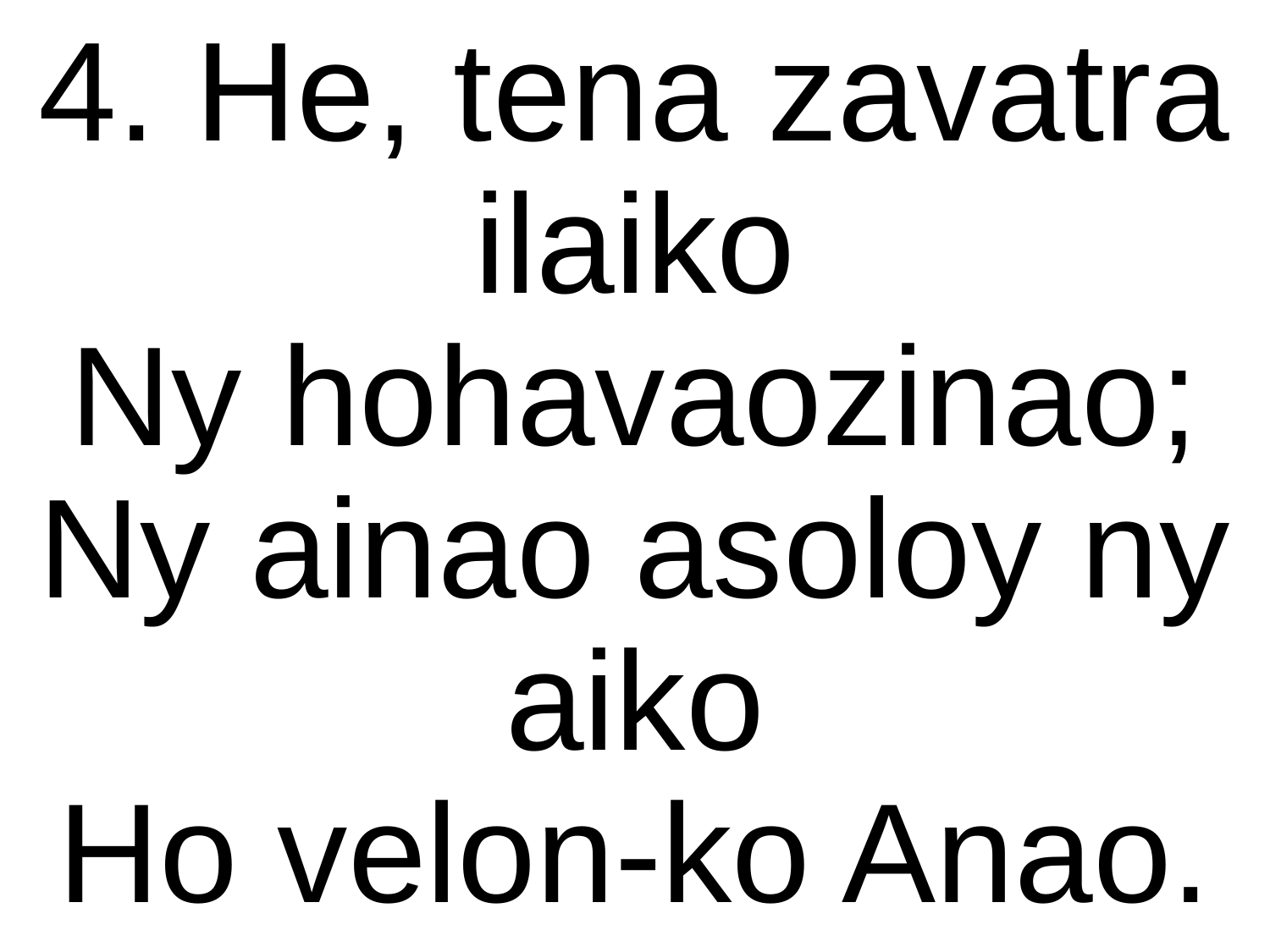

4. He, tena zavatra ilaiko
Ny hohavaozinao;
Ny ainao asoloy ny aiko
Ho velon-ko Anao.